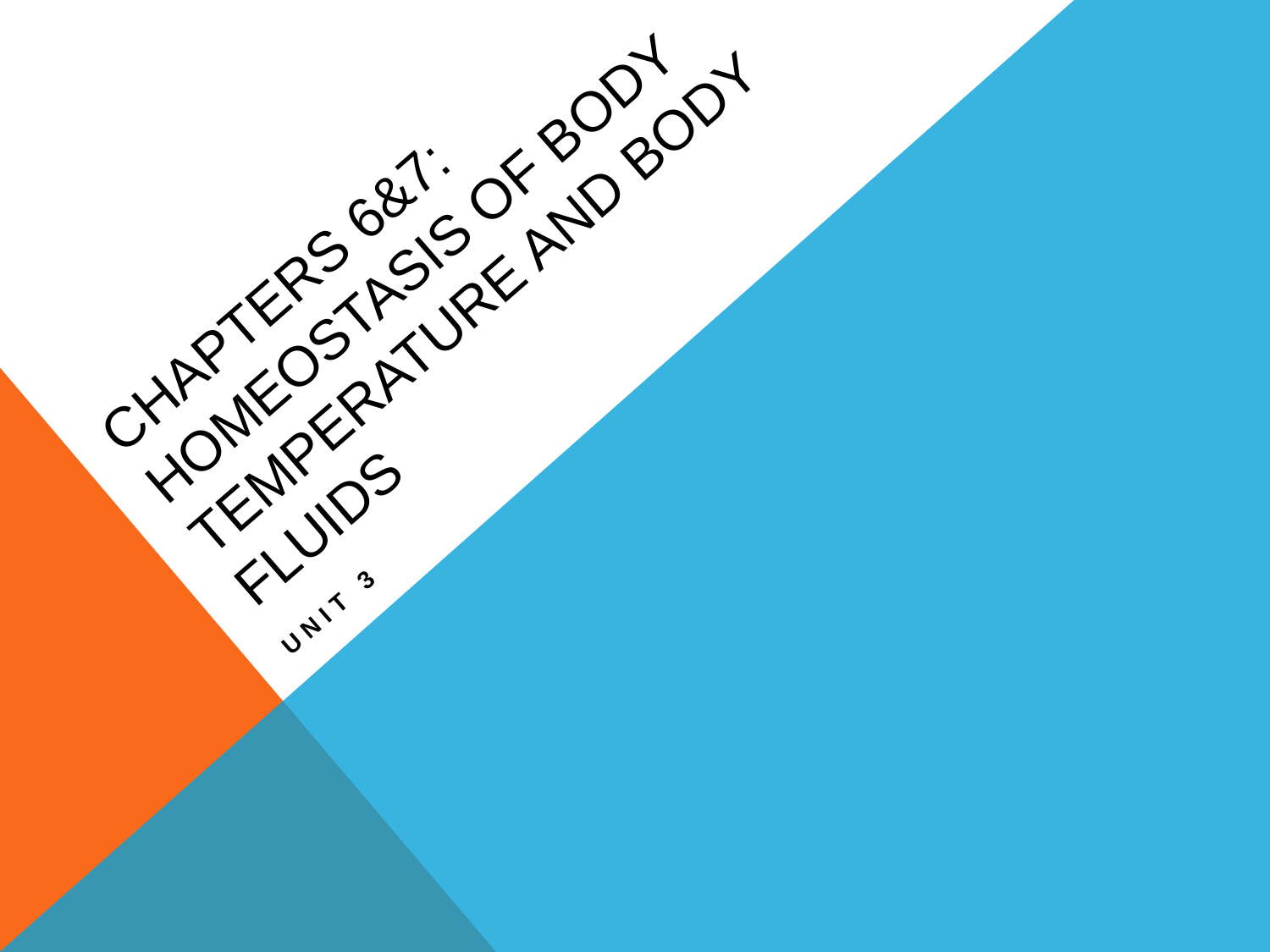

# ChapterS 6&7: Homeostasis of body temperature and body fluids
UNIT 3